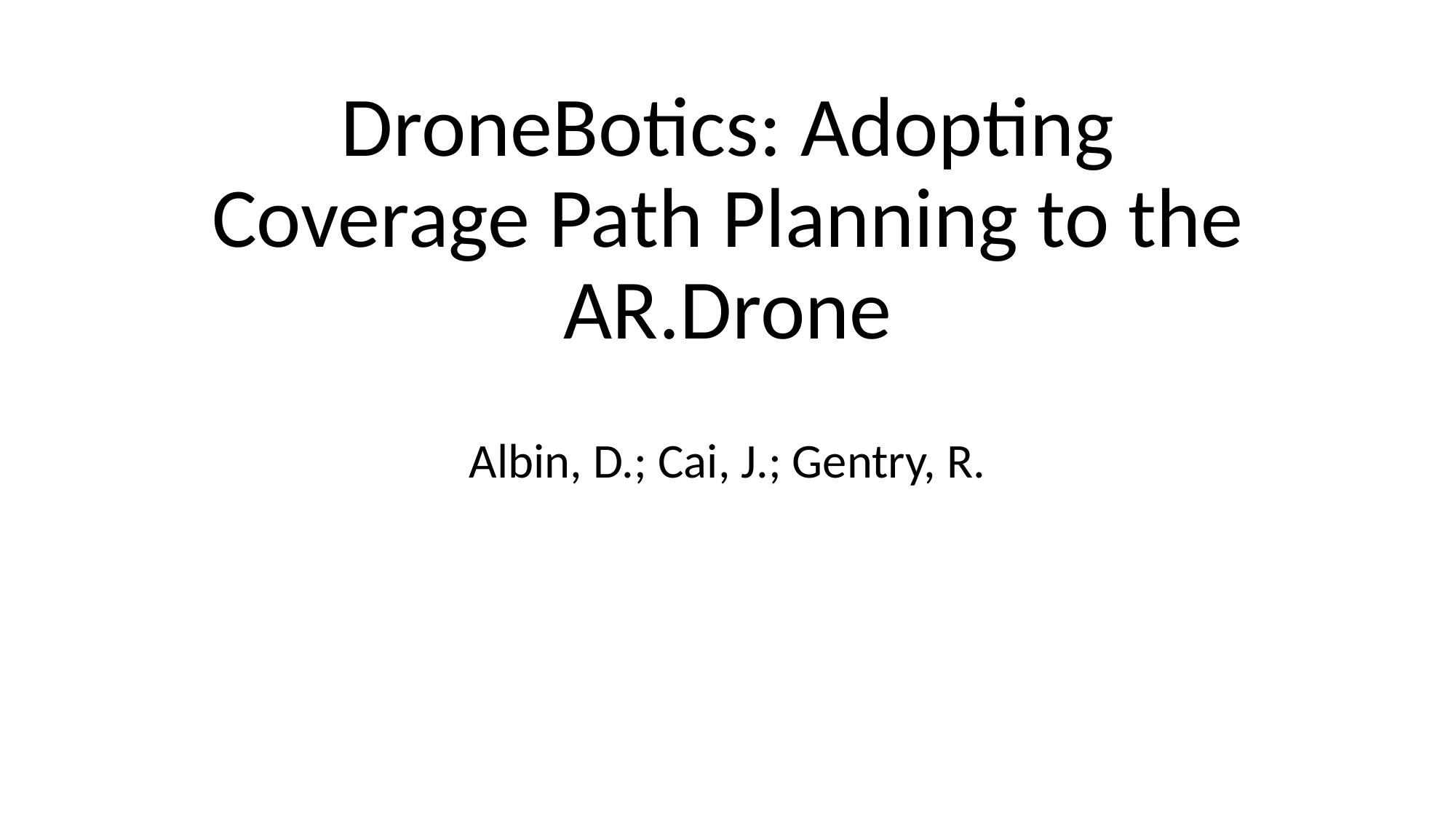

# DroneBotics: Adopting Coverage Path Planning to the AR.Drone
Albin, D.; Cai, J.; Gentry, R.